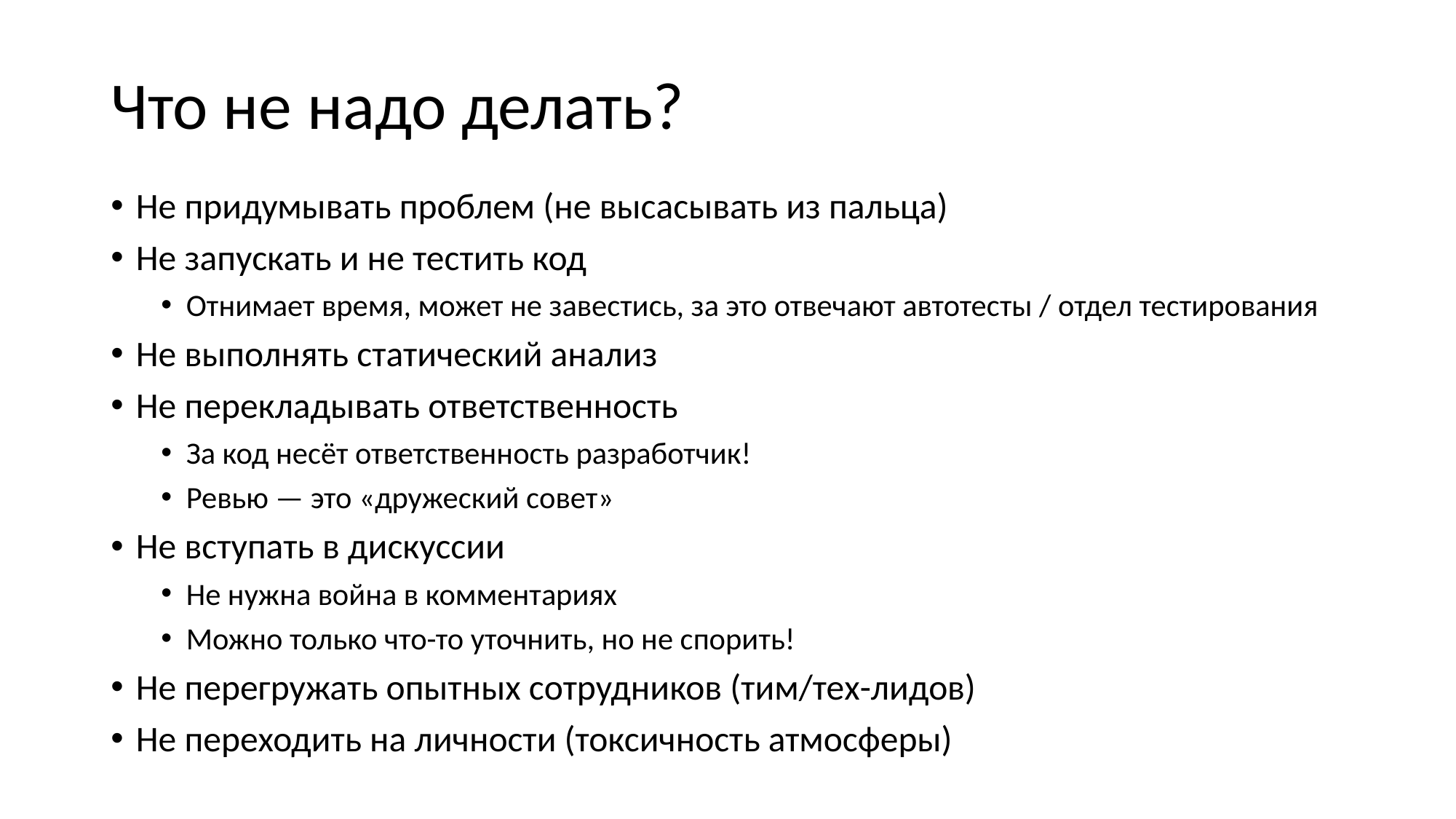

# Что не надо делать?
Не придумывать проблем (не высасывать из пальца)
Не запускать и не тестить код
Отнимает время, может не завестись, за это отвечают автотесты / отдел тестирования
Не выполнять статический анализ
Не перекладывать ответственность
За код несёт ответственность разработчик!
Ревью — это «дружеский совет»
Не вступать в дискуссии
Не нужна война в комментариях
Можно только что-то уточнить, но не спорить!
Не перегружать опытных сотрудников (тим/тех-лидов)
Не переходить на личности (токсичность атмосферы)